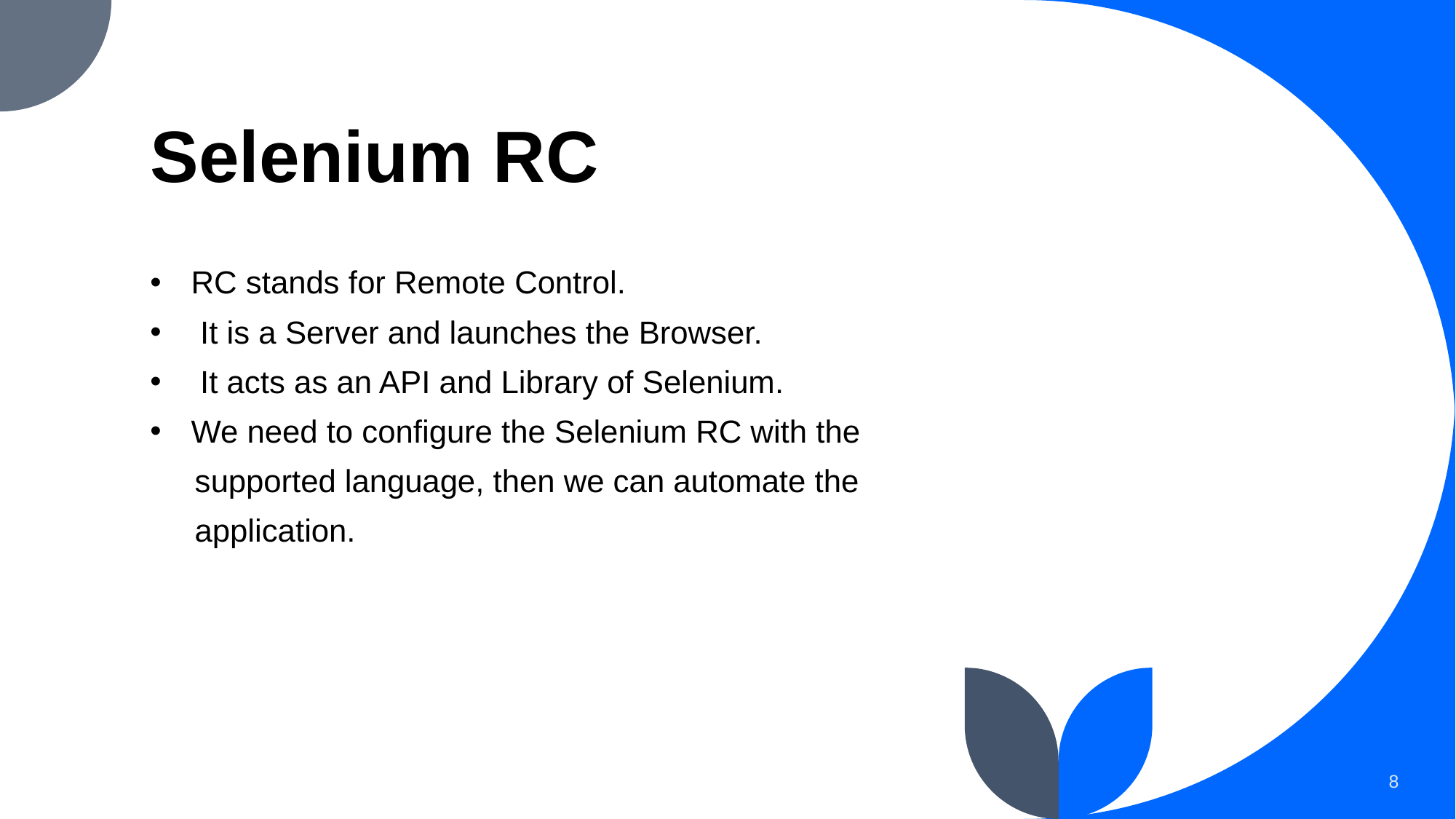

# Selenium RC
RC stands for Remote Control.
 It is a Server and launches the Browser.
 It acts as an API and Library of Selenium.
We need to configure the Selenium RC with the
     supported language, then we can automate the
     application.

8